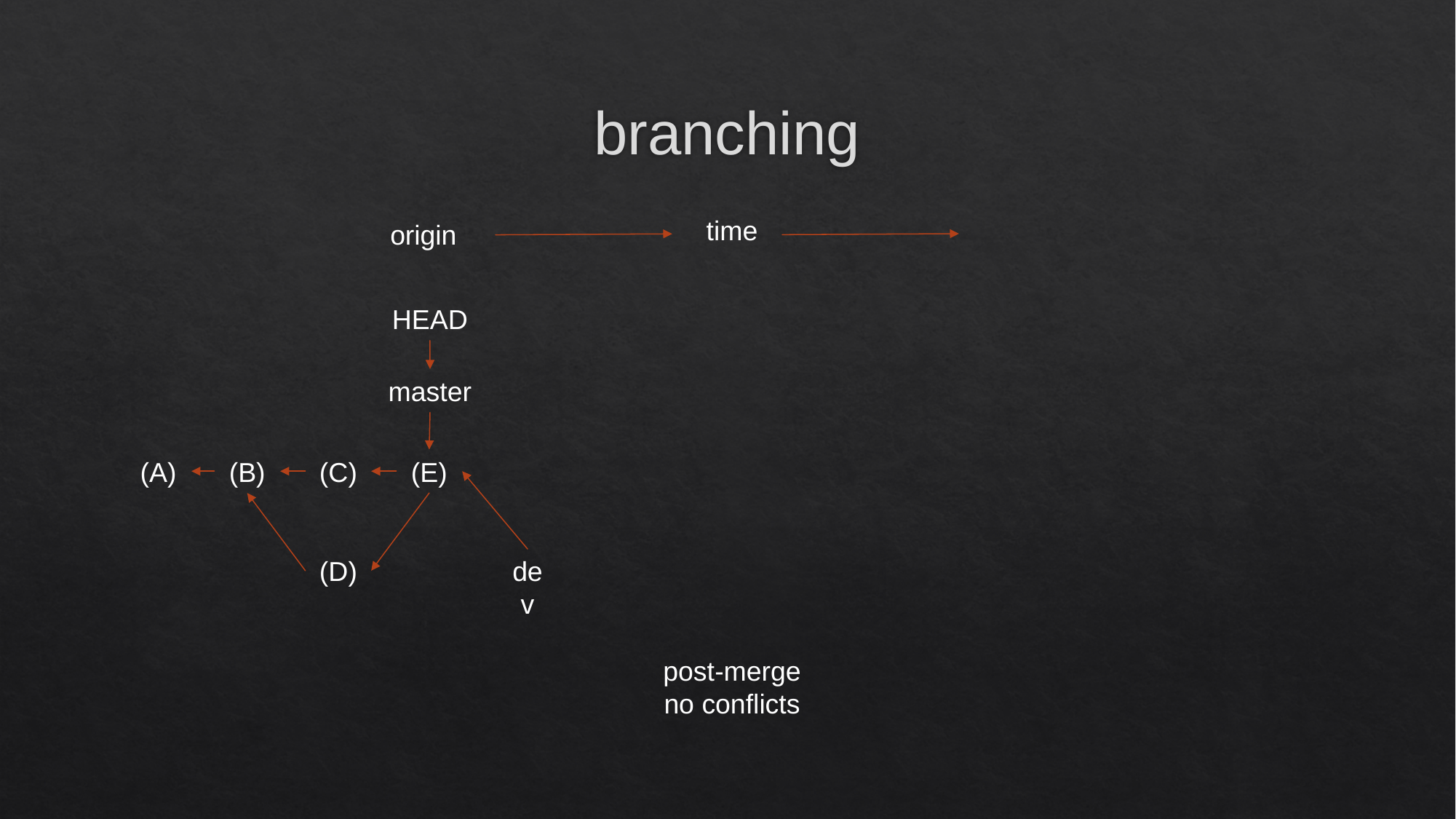

# branching
time
origin
HEAD
master
(A)
(B)
(C)
(E)
(D)
dev
post-merge
no conflicts